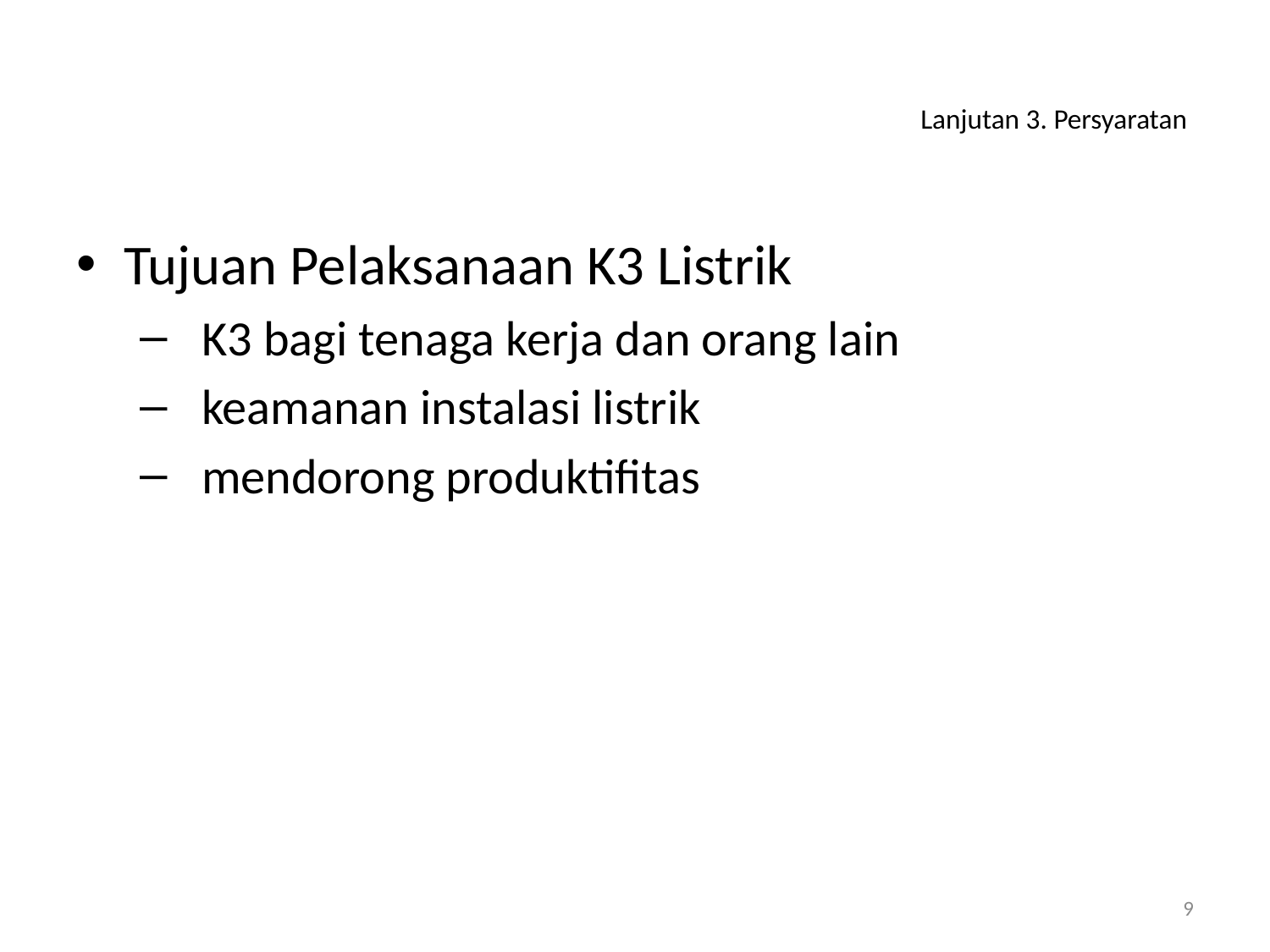

# Lanjutan 3. Persyaratan
Tujuan Pelaksanaan K3 Listrik
  K3 bagi tenaga kerja dan orang lain
  keamanan instalasi listrik
  mendorong produktifitas

9